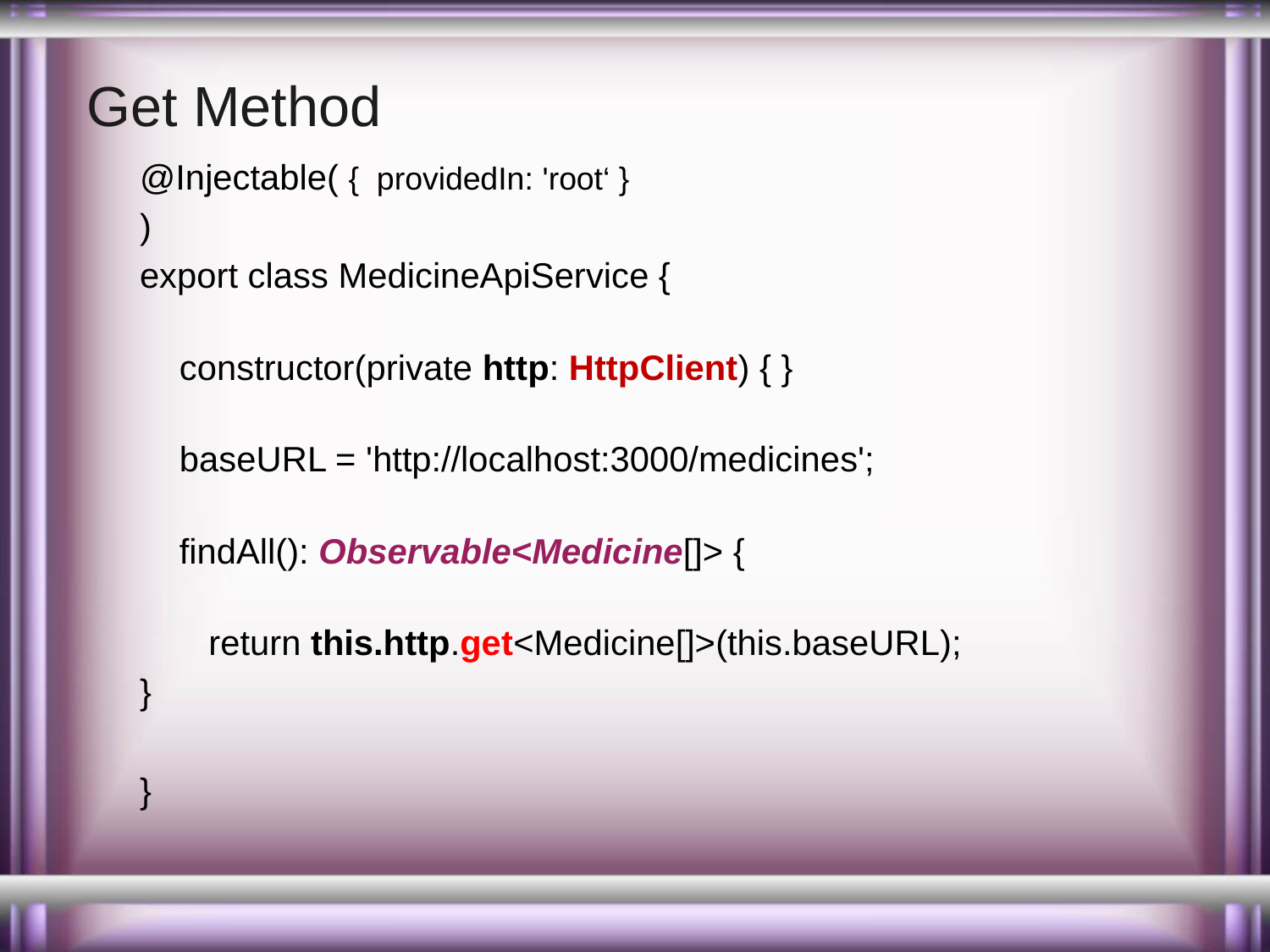

# Get Method
@Injectable( {  providedIn: 'root‘ }
)
export class MedicineApiService {
constructor(private http: HttpClient) { }
baseURL = 'http://localhost:3000/medicines';
findAll(): Observable<Medicine[]> {
   return this.http.get<Medicine[]>(this.baseURL);
}

}